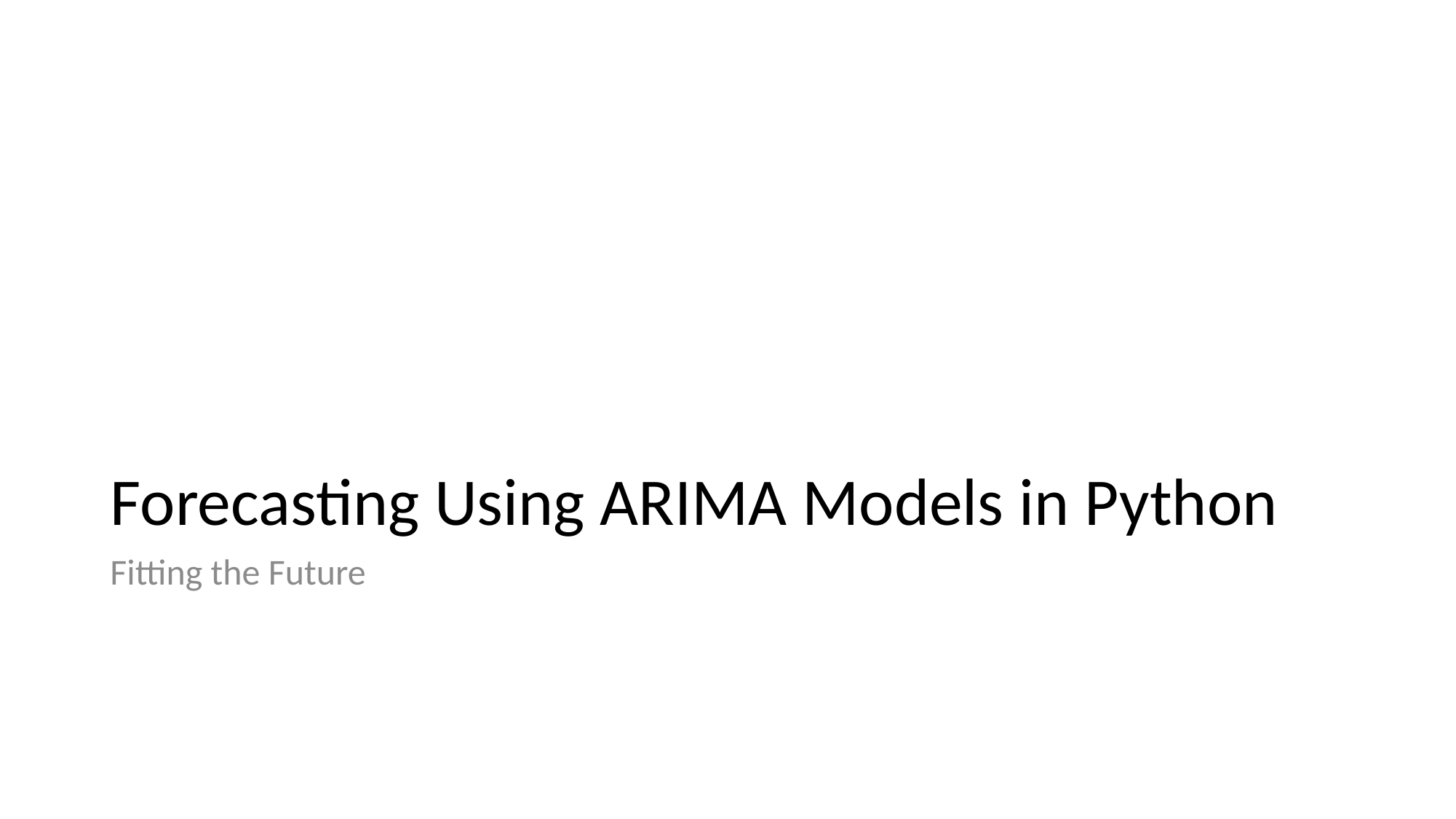

# Forecasting Using ARIMA Models in Python
Fitting the Future